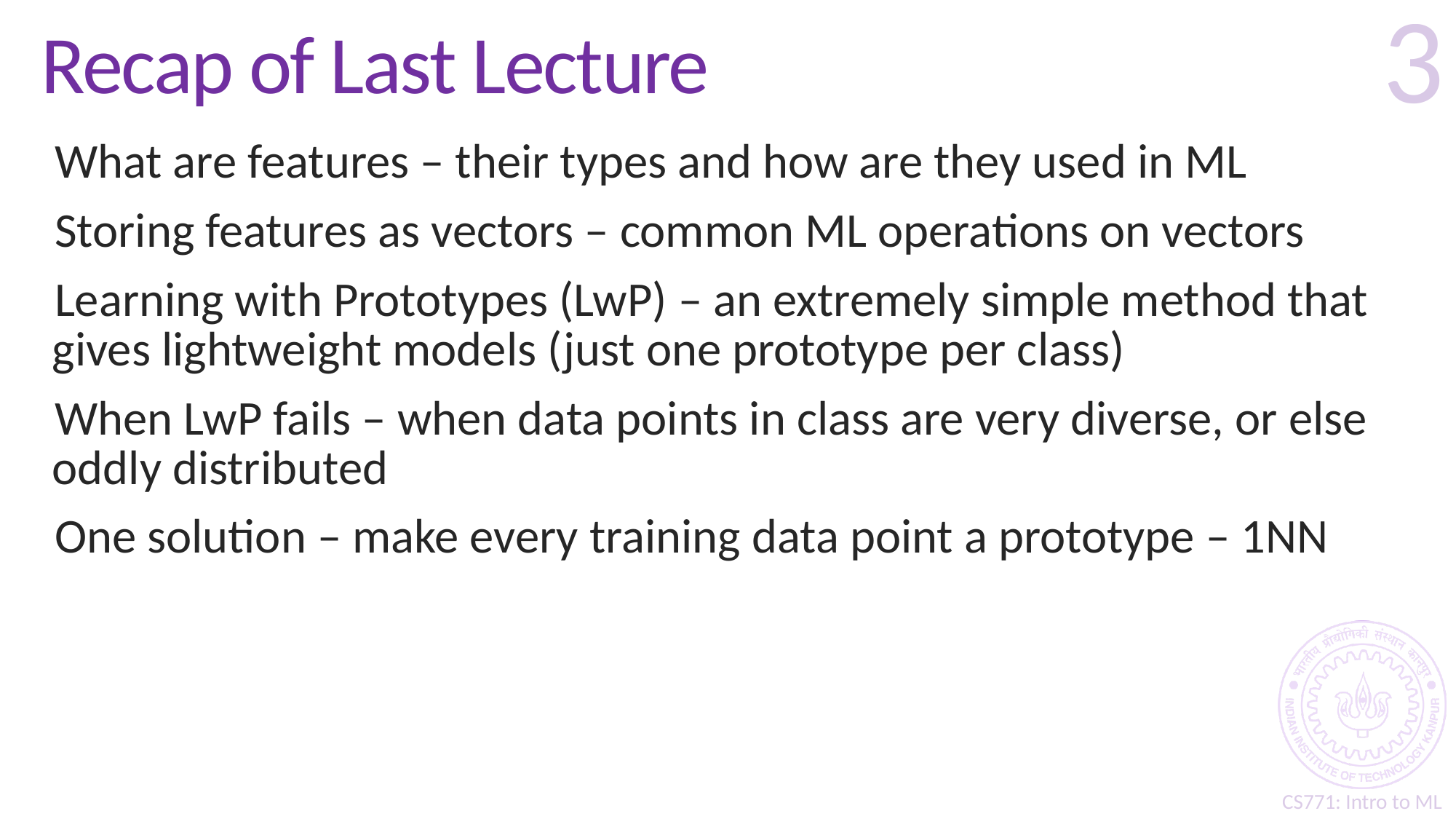

# Recap of Last Lecture
3
What are features – their types and how are they used in ML
Storing features as vectors – common ML operations on vectors
Learning with Prototypes (LwP) – an extremely simple method that gives lightweight models (just one prototype per class)
When LwP fails – when data points in class are very diverse, or else oddly distributed
One solution – make every training data point a prototype – 1NN